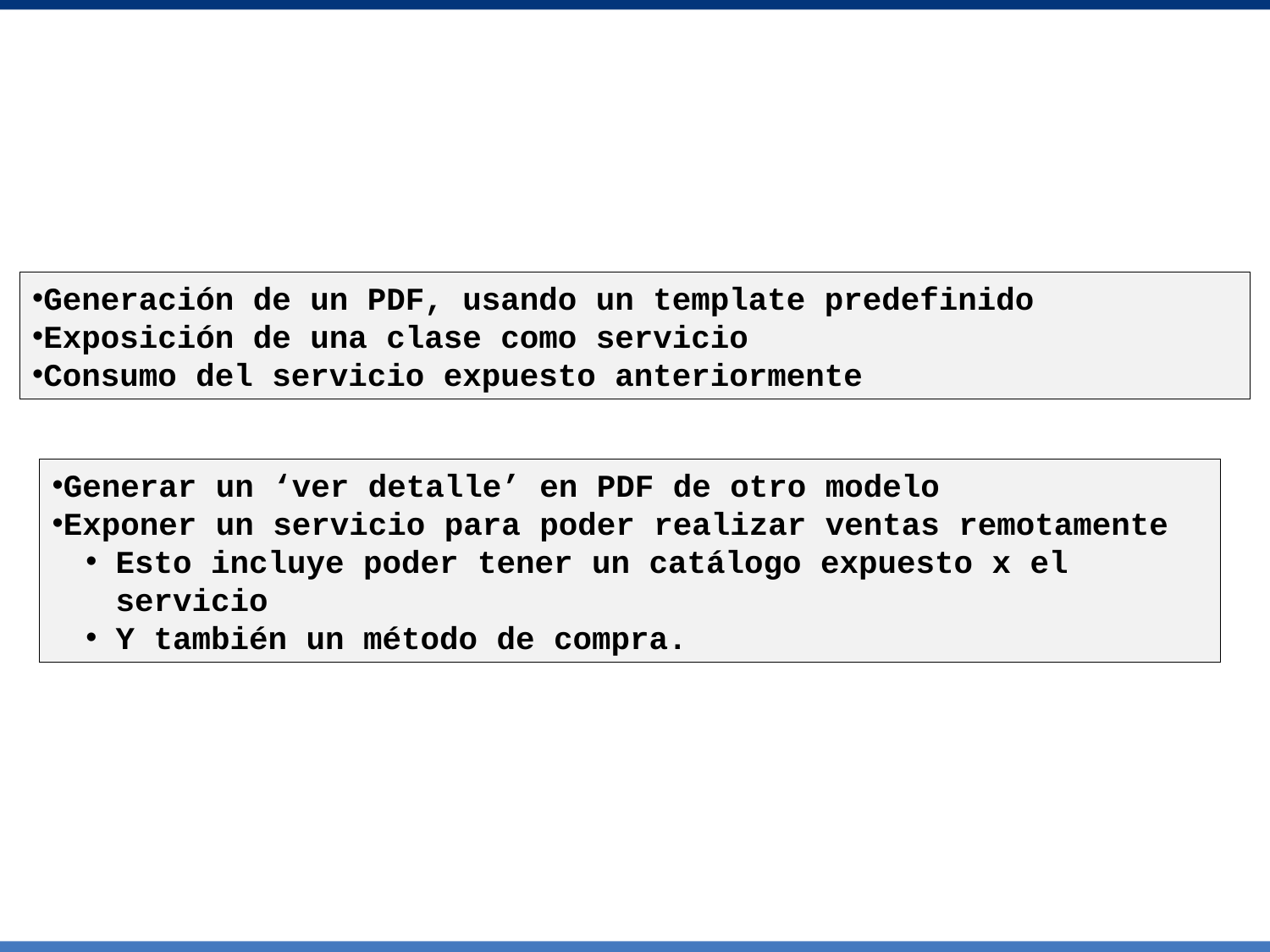

Generación de un PDF, usando un template predefinido
Exposición de una clase como servicio
Consumo del servicio expuesto anteriormente
Generar un ‘ver detalle’ en PDF de otro modelo
Exponer un servicio para poder realizar ventas remotamente
Esto incluye poder tener un catálogo expuesto x el servicio
Y también un método de compra.